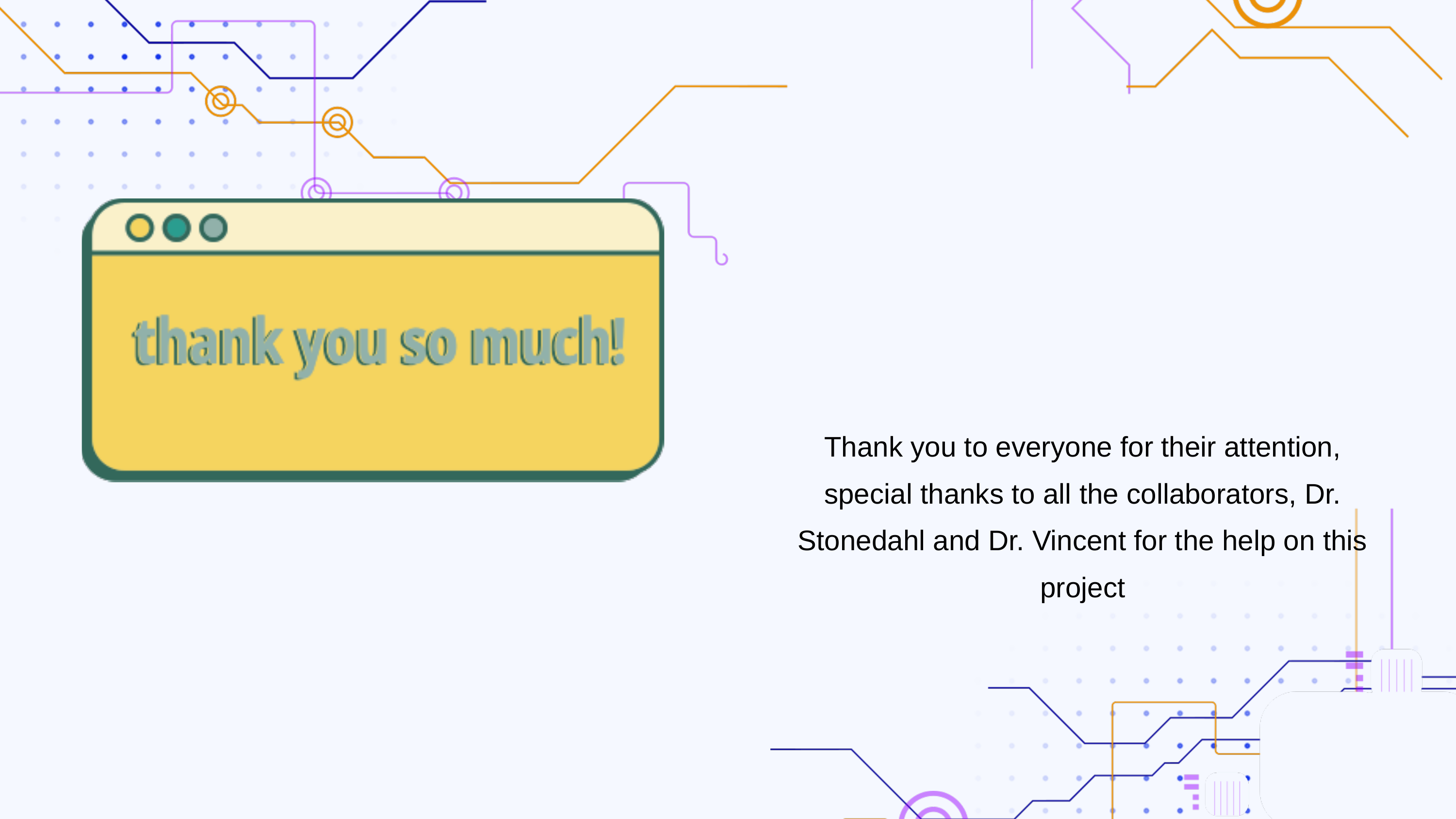

Thank you to everyone for their attention, special thanks to all the collaborators, Dr. Stonedahl and Dr. Vincent for the help on this project